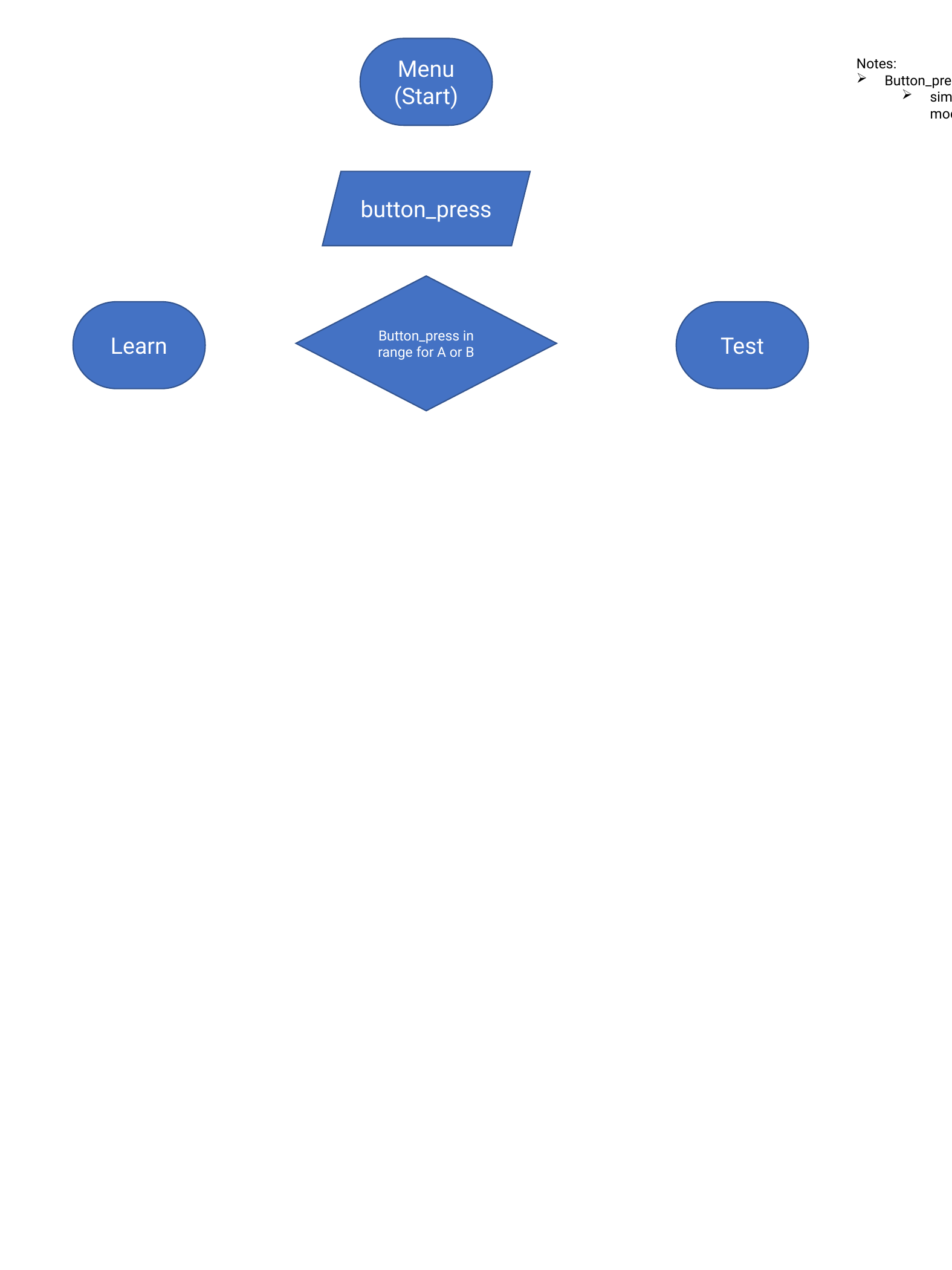

Menu
(Start)
Notes:
Button_press is basically a range of buttons.
similar to v_count/h_count in the vga modules I presume
button_press
Button_press in range for A or B
Learn
Test